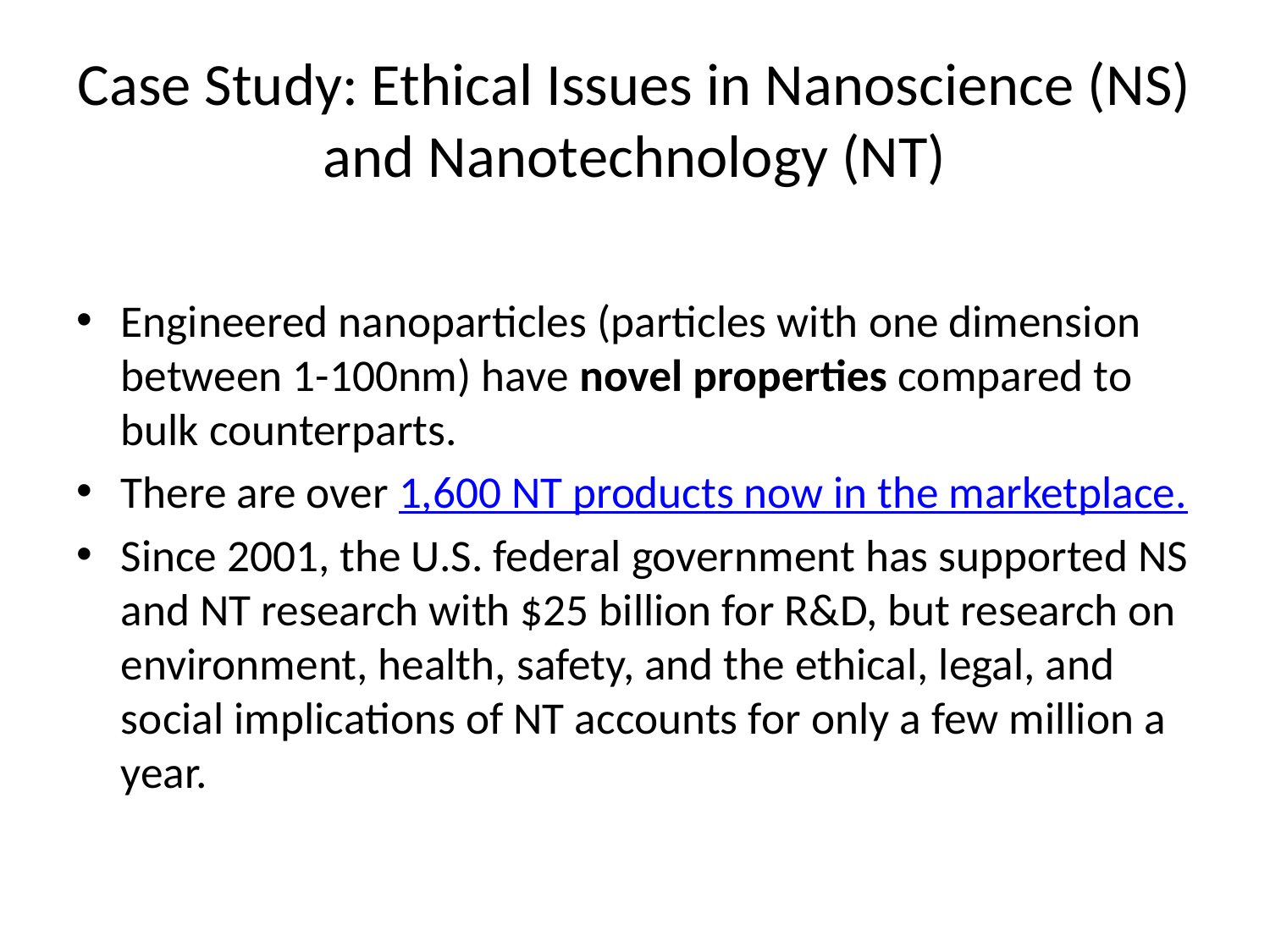

# Case Study: Ethical Issues in Nanoscience (NS) and Nanotechnology (NT)

Engineered nanoparticles (particles with one dimension between 1-100nm) have novel properties compared to bulk counterparts.
There are over 1,600 NT products now in the marketplace.
Since 2001, the U.S. federal government has supported NS and NT research with $25 billion for R&D, but research on environment, health, safety, and the ethical, legal, and social implications of NT accounts for only a few million a year.